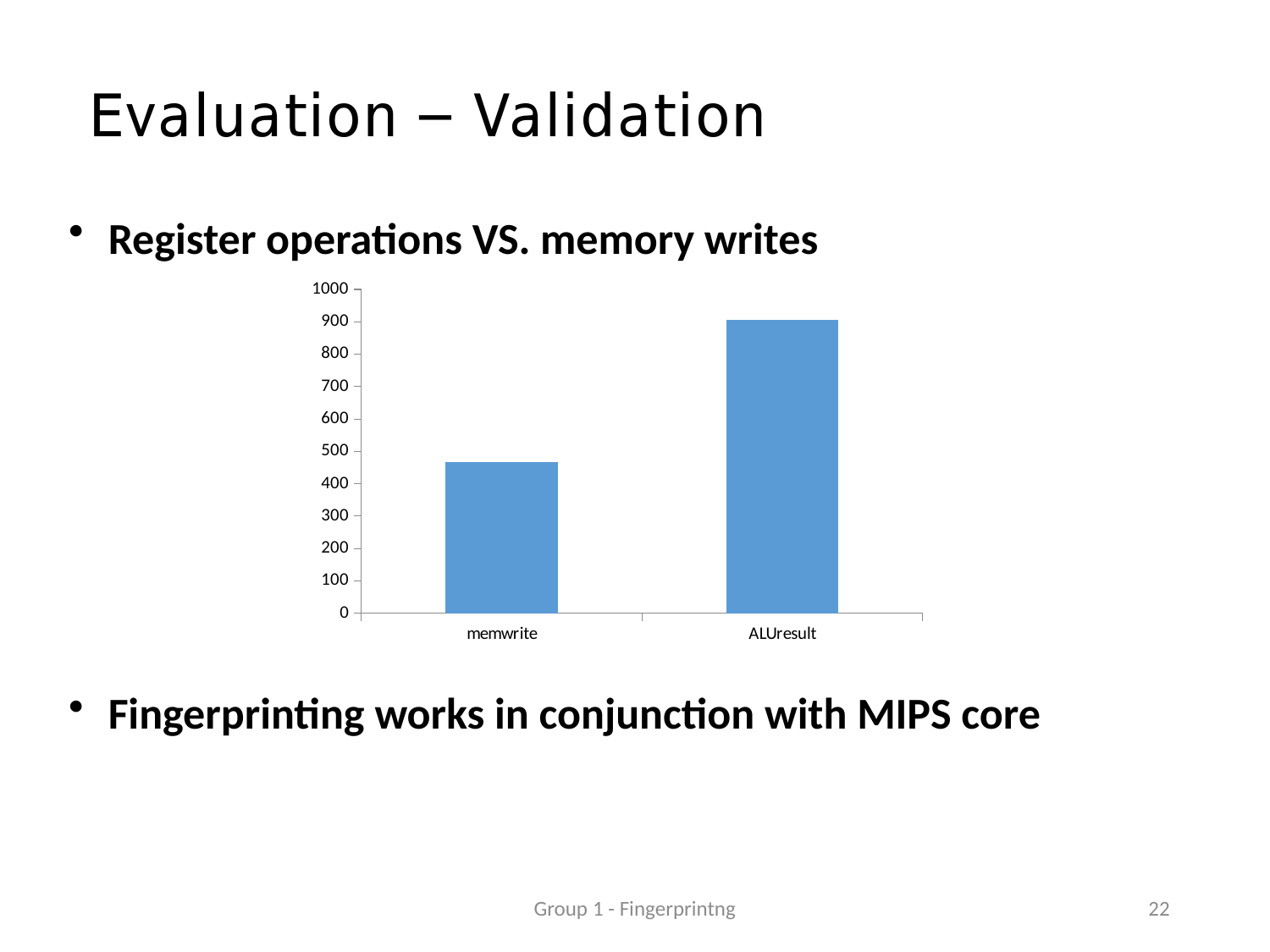

# Evaluation – Validation
Register operations VS. memory writes

Fingerprinting works in conjunction with MIPS core

### Chart

| Category |  |
|---|---|
| memwrite | 466.0 |
| ALUresult | 907.0 |
Group 1 - Fingerprintng
22